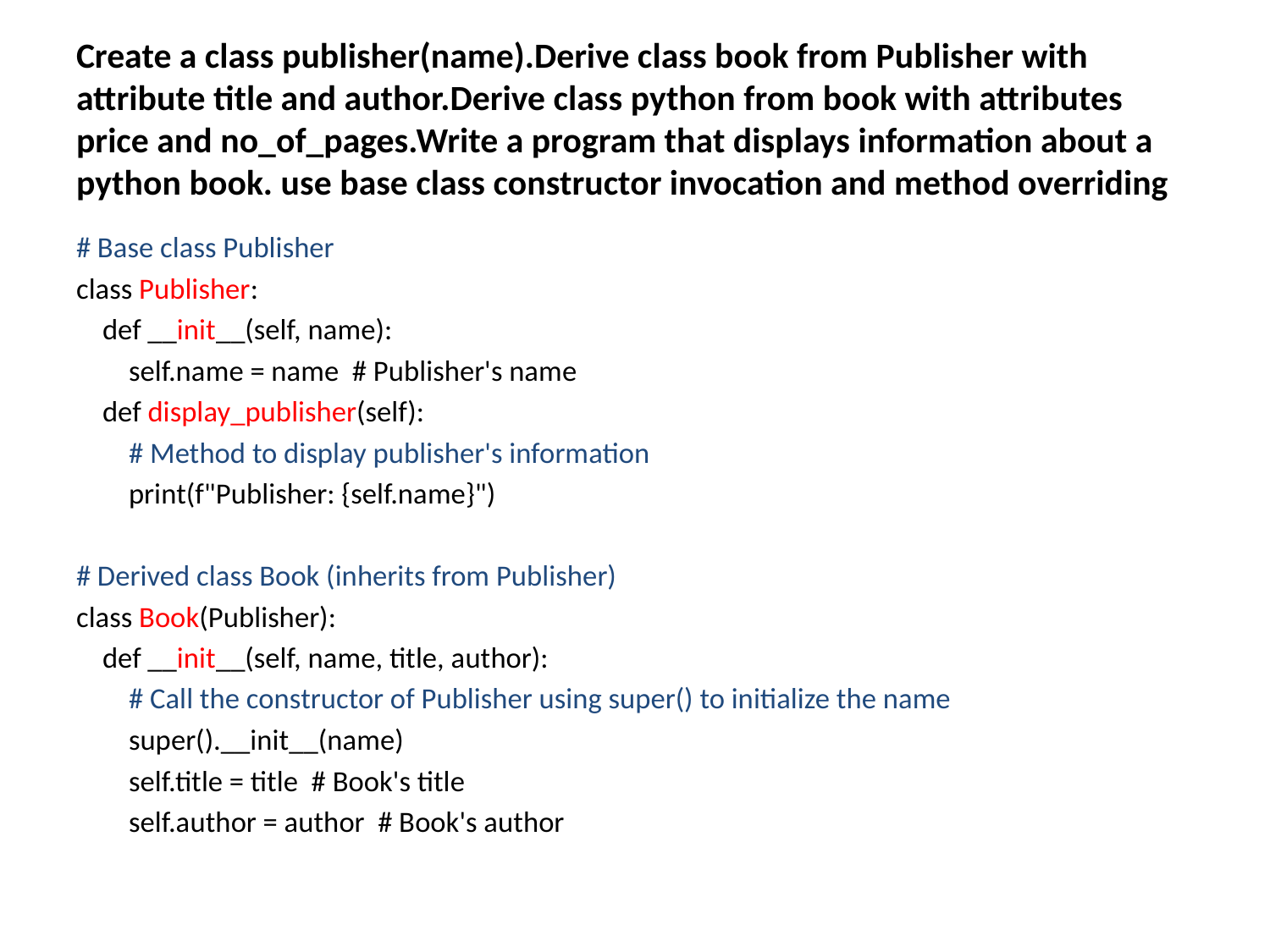

# Create a class publisher(name).Derive class book from Publisher with attribute title and author.Derive class python from book with attributes price and no_of_pages.Write a program that displays information about a python book. use base class constructor invocation and method overriding
# Base class Publisher
class Publisher:
    def __init__(self, name):
        self.name = name  # Publisher's name
    def display_publisher(self):
        # Method to display publisher's information
        print(f"Publisher: {self.name}")

# Derived class Book (inherits from Publisher)
class Book(Publisher):
    def __init__(self, name, title, author):
        # Call the constructor of Publisher using super() to initialize the name
        super().__init__(name)
        self.title = title  # Book's title
        self.author = author  # Book's author